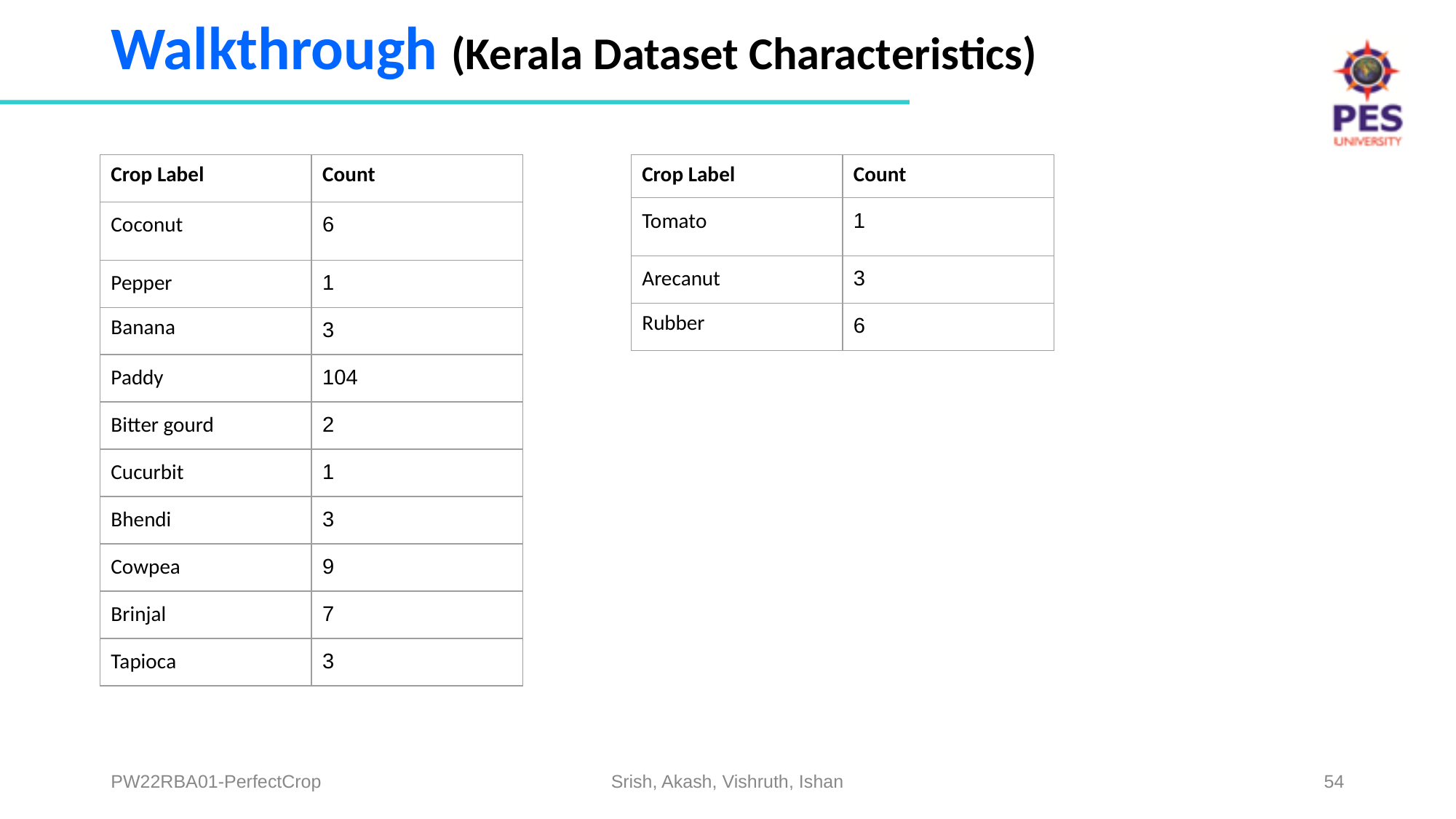

# Walkthrough (Kerala Dataset Characteristics)

| Crop Label | Count |
| --- | --- |
| Coconut | 6 |
| Pepper | 1 |
| Banana | 3 |
| Paddy | 104 |
| Bitter gourd | 2 |
| Cucurbit | 1 |
| Bhendi | 3 |
| Cowpea | 9 |
| Brinjal | 7 |
| Tapioca | 3 |
| Crop Label | Count |
| --- | --- |
| Tomato | 1 |
| Arecanut | 3 |
| Rubber | 6 |
PW22RBA01-PerfectCrop
Srish, Akash, Vishruth, Ishan
54